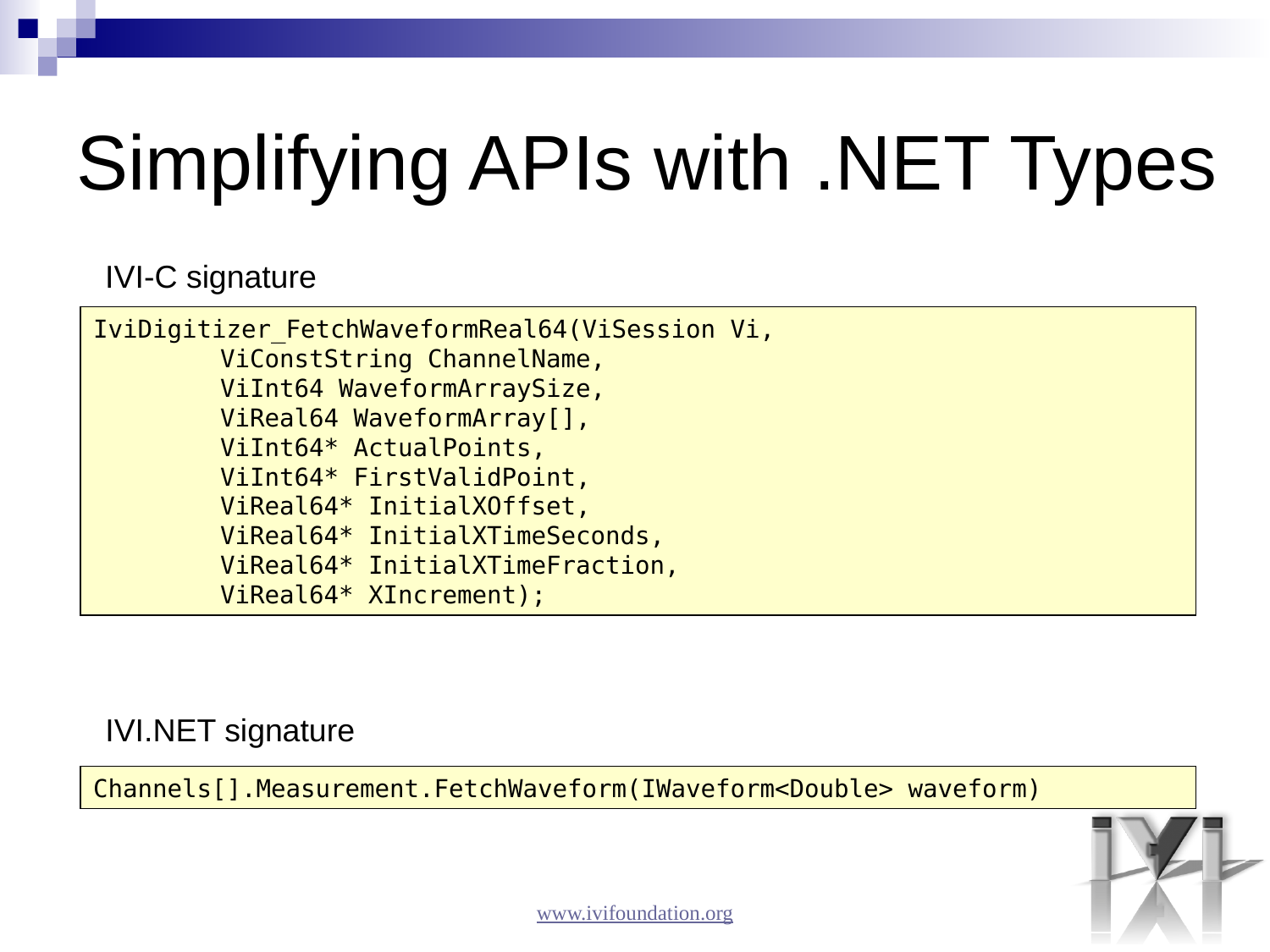

# Simplifying APIs with .NET Types
IVI-C signature
IviDigitizer_FetchWaveformReal64(ViSession Vi,
	ViConstString ChannelName,
	ViInt64 WaveformArraySize,
	ViReal64 WaveformArray[],
	ViInt64* ActualPoints,
	ViInt64* FirstValidPoint,
	ViReal64* InitialXOffset,
	ViReal64* InitialXTimeSeconds,
	ViReal64* InitialXTimeFraction,
	ViReal64* XIncrement);
IVI.NET signature
Channels[].Measurement.FetchWaveform(IWaveform<Double> waveform)
www.ivifoundation.org